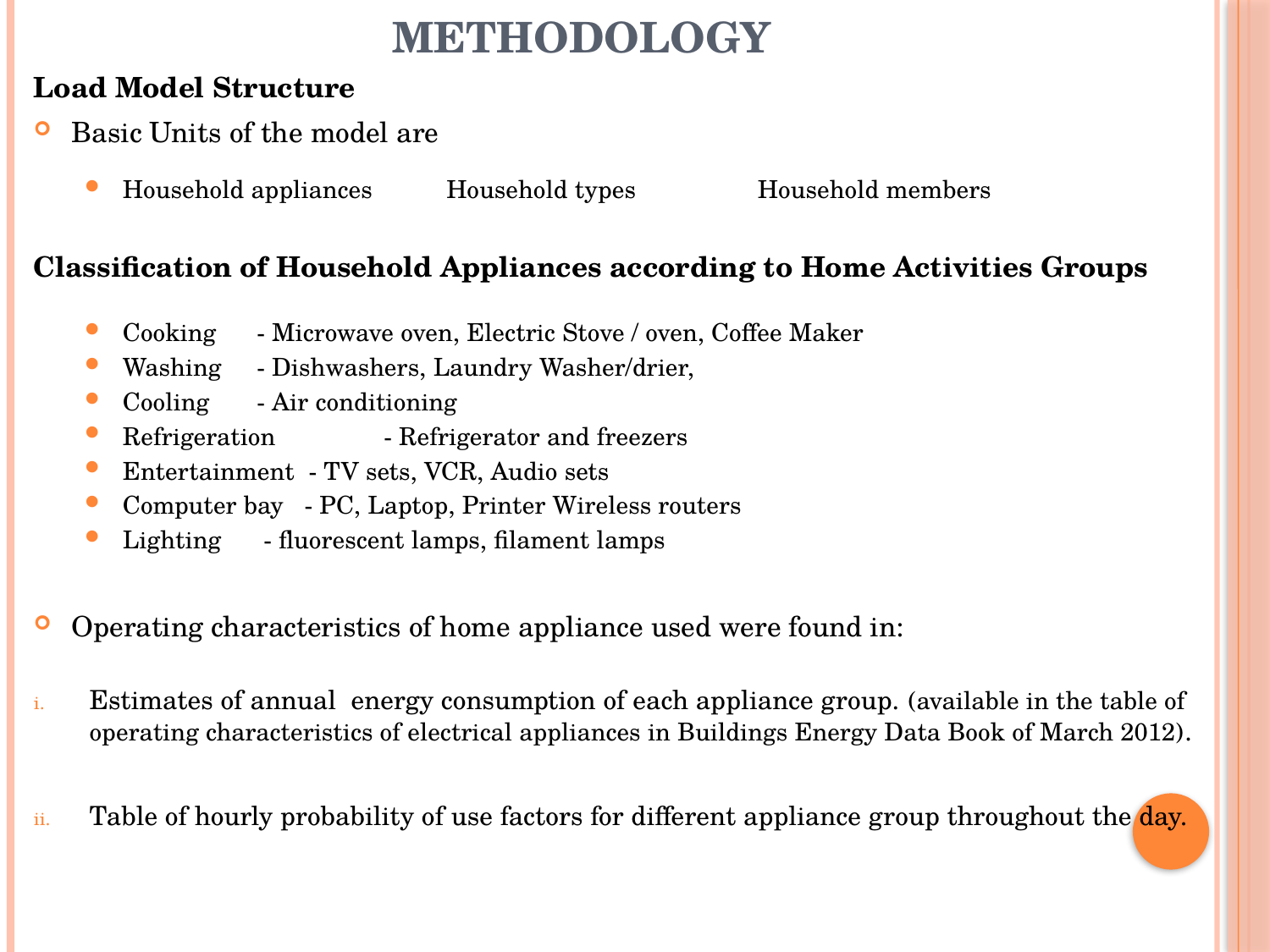

# METHODOLOGY
Load Model Structure
Basic Units of the model are

Household appliances	          Household types	Household members

Classification of Household Appliances according to Home Activities Groups

Cooking	 - Microwave oven, Electric Stove / oven, Coffee Maker
Washing 	 - Dishwashers, Laundry Washer/drier,
Cooling 	 - Air conditioning
Refrigeration 	 - Refrigerator and freezers
Entertainment  - TV sets, VCR, Audio sets
Computer bay   - PC, Laptop, Printer Wireless routers
Lighting	  - fluorescent lamps, filament lamps

Operating characteristics of home appliance used were found in:

Estimates of annual  energy consumption of each appliance group. (available in the table of operating characteristics of electrical appliances in Buildings Energy Data Book of March 2012).

Table of hourly probability of use factors for different appliance group throughout the day.

Source:  2006 Nigeria Housing and Population Census